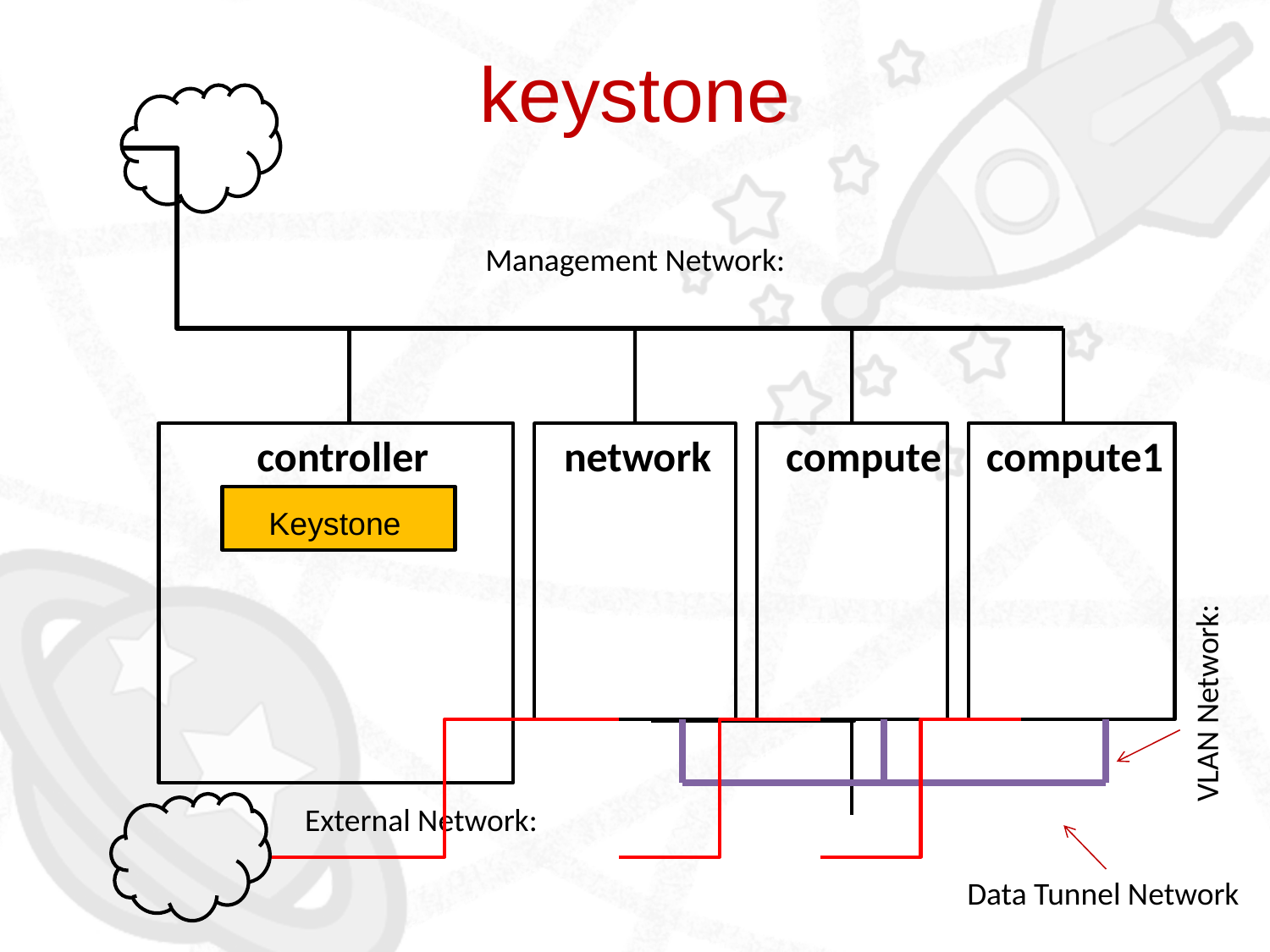

keystone

Management Network:
controller
network
compute
compute1

Keystone
VLAN Network:

External Network:
Data Tunnel Network